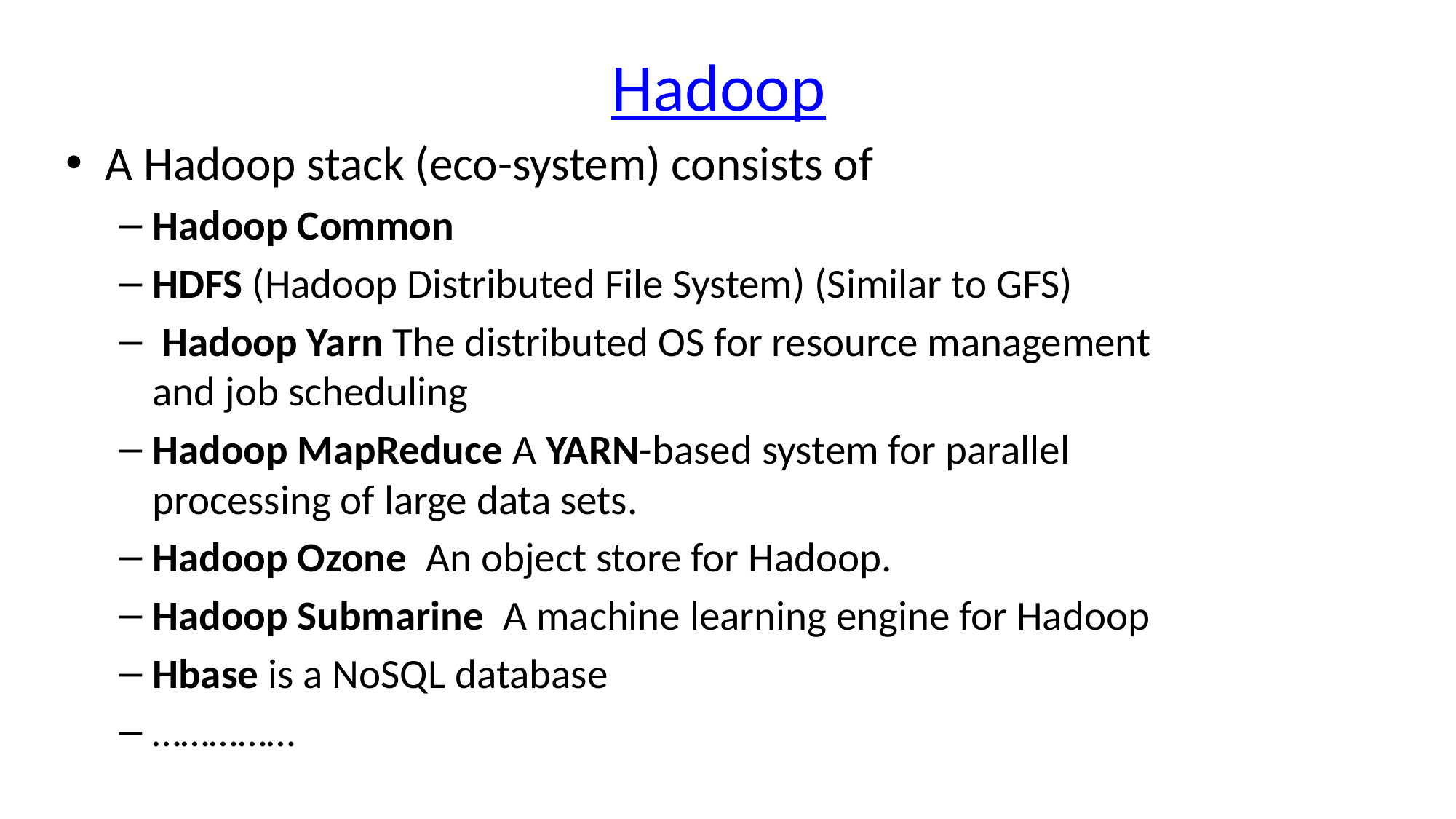

# Hadoop
A Hadoop stack (eco-system) consists of
Hadoop Common
HDFS (Hadoop Distributed File System) (Similar to GFS)
 Hadoop Yarn The distributed OS for resource management and job scheduling
Hadoop MapReduce A YARN-based system for parallel processing of large data sets.
Hadoop Ozone  An object store for Hadoop.
Hadoop Submarine  A machine learning engine for Hadoop
Hbase is a NoSQL database
……………